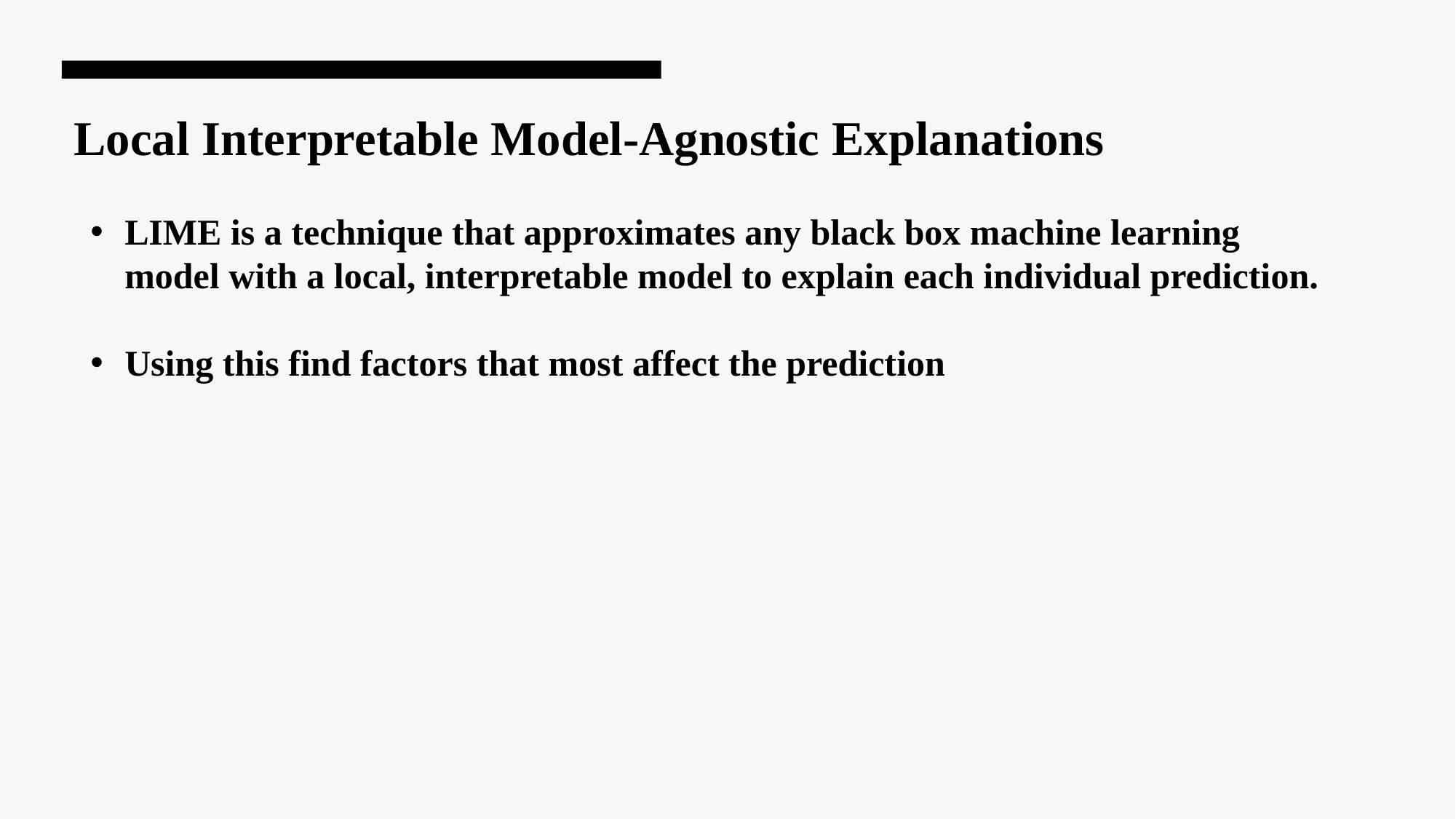

Local Interpretable Model-Agnostic Explanations
LIME is a technique that approximates any black box machine learning model with a local, interpretable model to explain each individual prediction.

Using this find factors that most affect the prediction